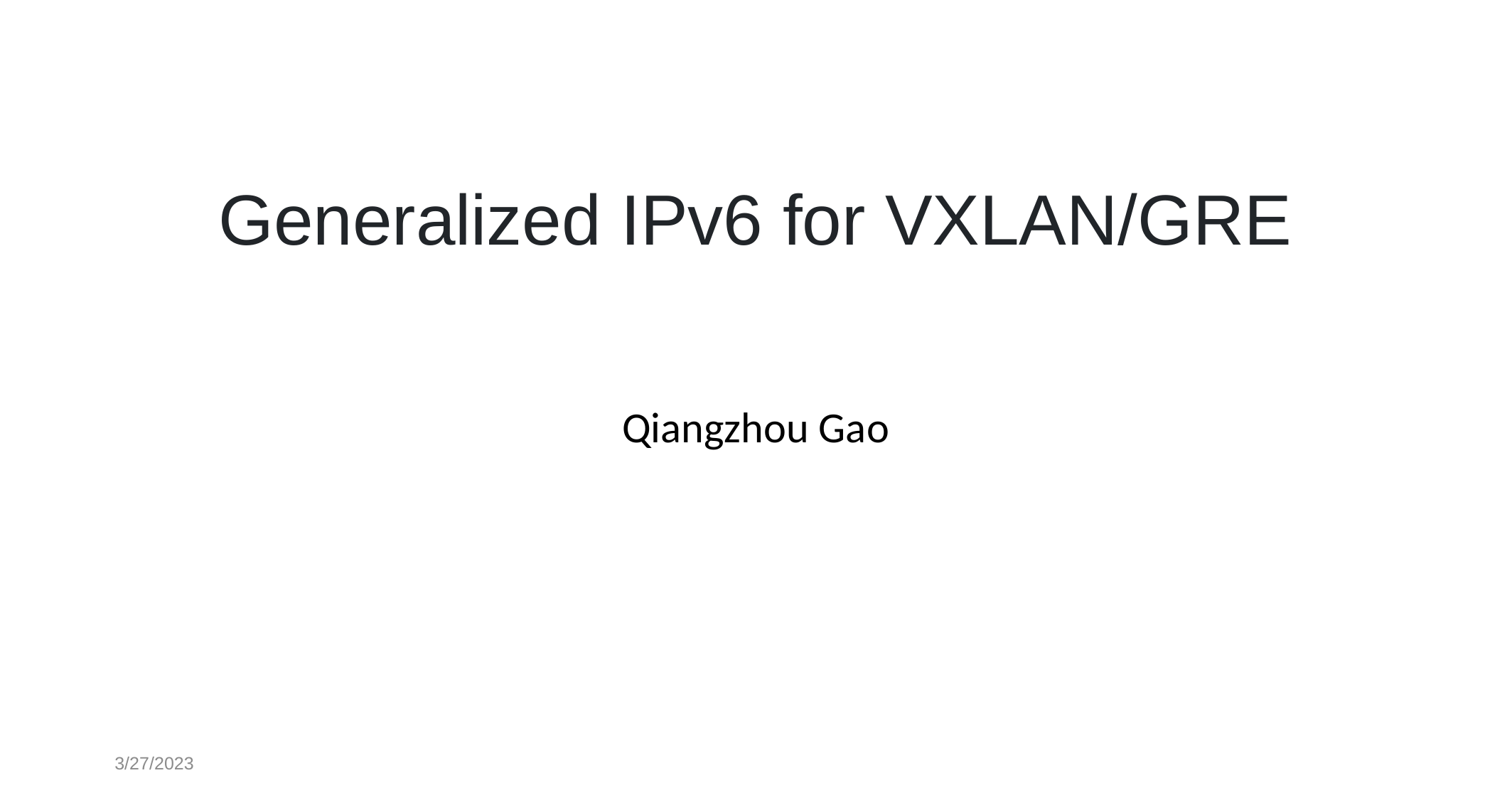

# Generalized IPv6 for VXLAN/GRE
Qiangzhou Gao
3/27/2023